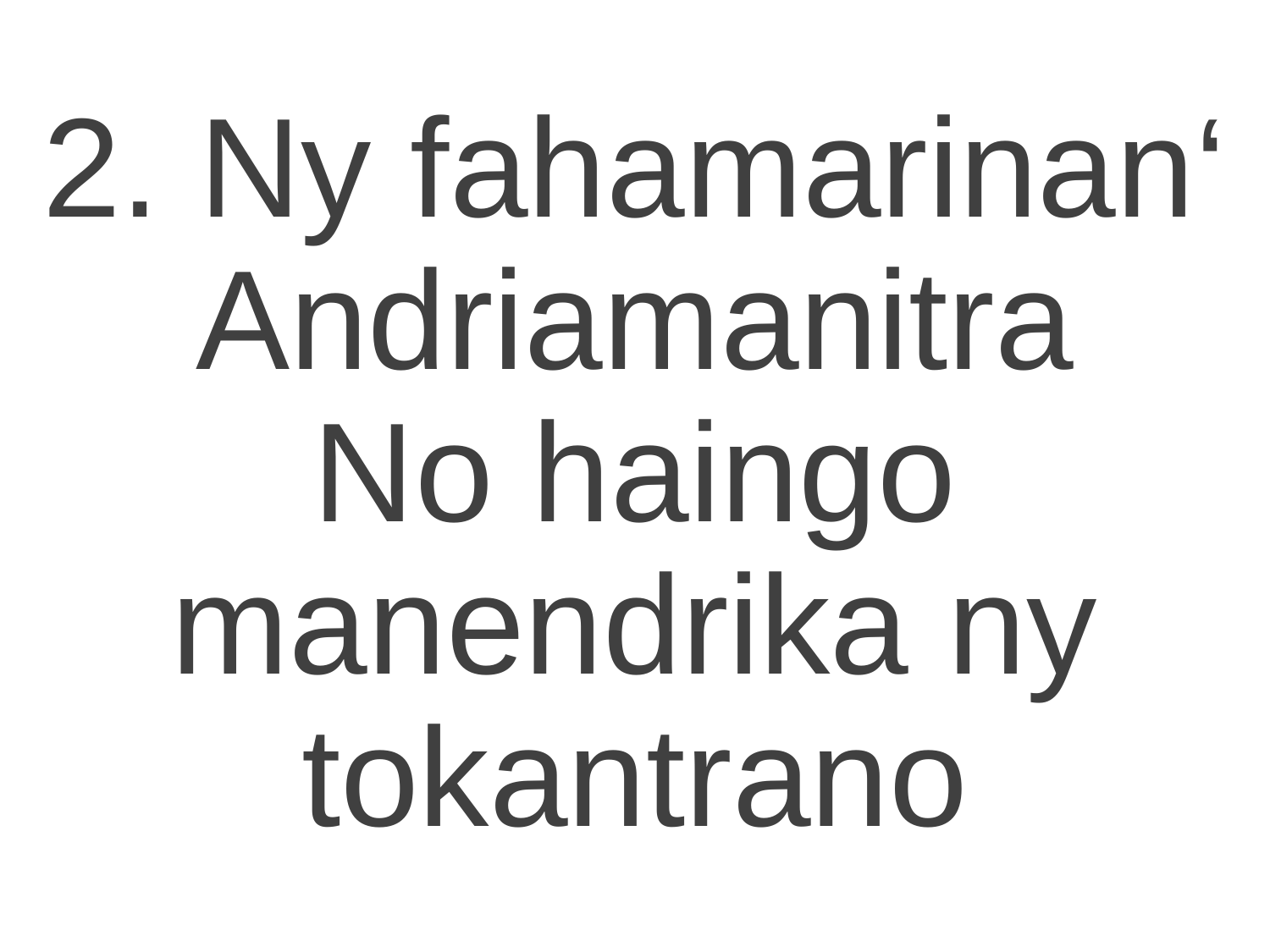

2. Ny fahamarinan‘
Andriamanitra
No haingo manendrika ny tokantrano